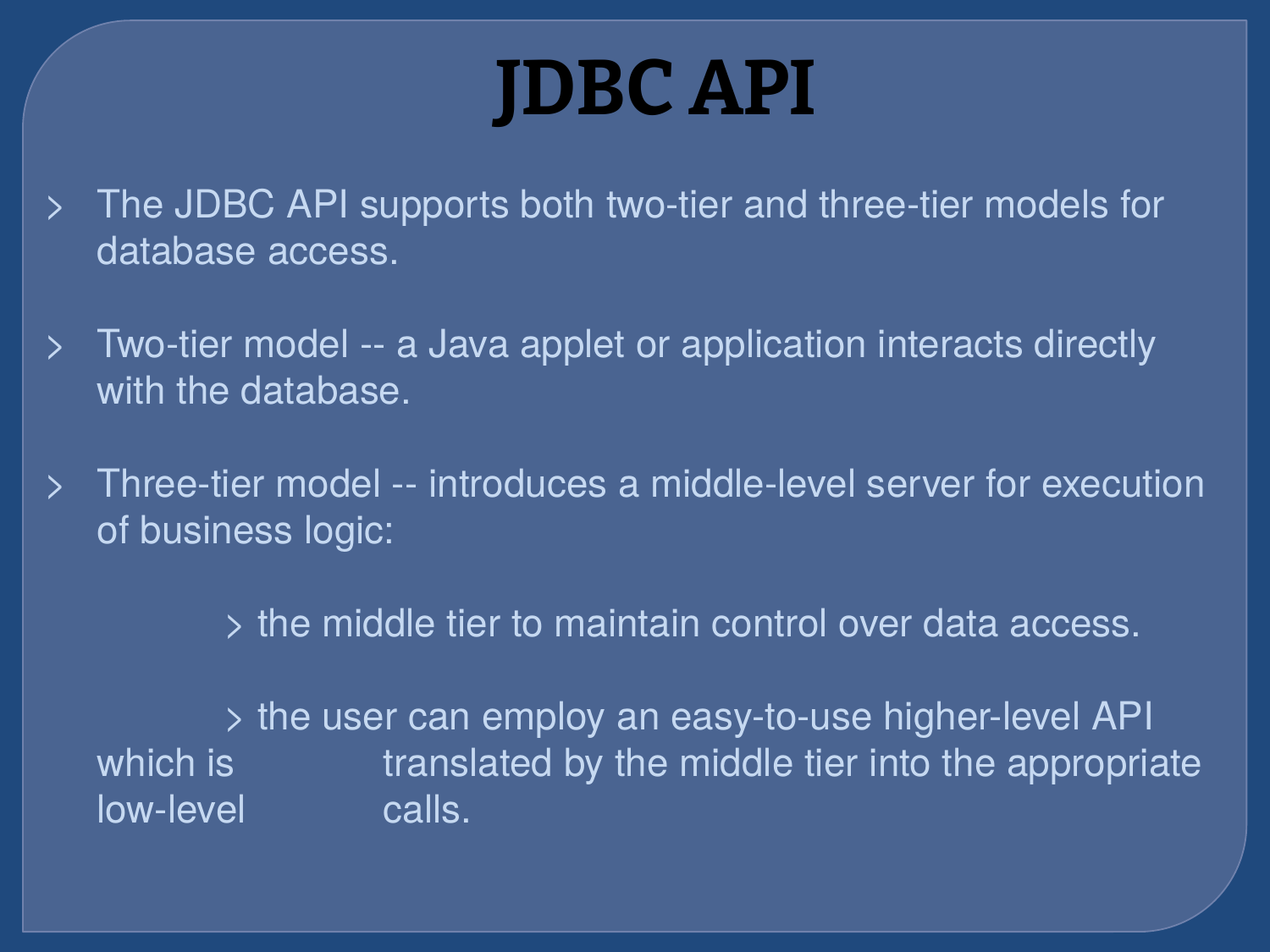

JDBC API
 > 	The JDBC API supports both two-tier and three-tier models for database access.

 > 	Two-tier model -- a Java applet or application interacts directly with the database.

 > 	Three-tier model -- introduces a middle-level server for execution of business logic:

		> the middle tier to maintain control over data access.

		> the user can employ an easy-to-use higher-level API which is        	   translated by the middle tier into the appropriate low-level    	   calls.